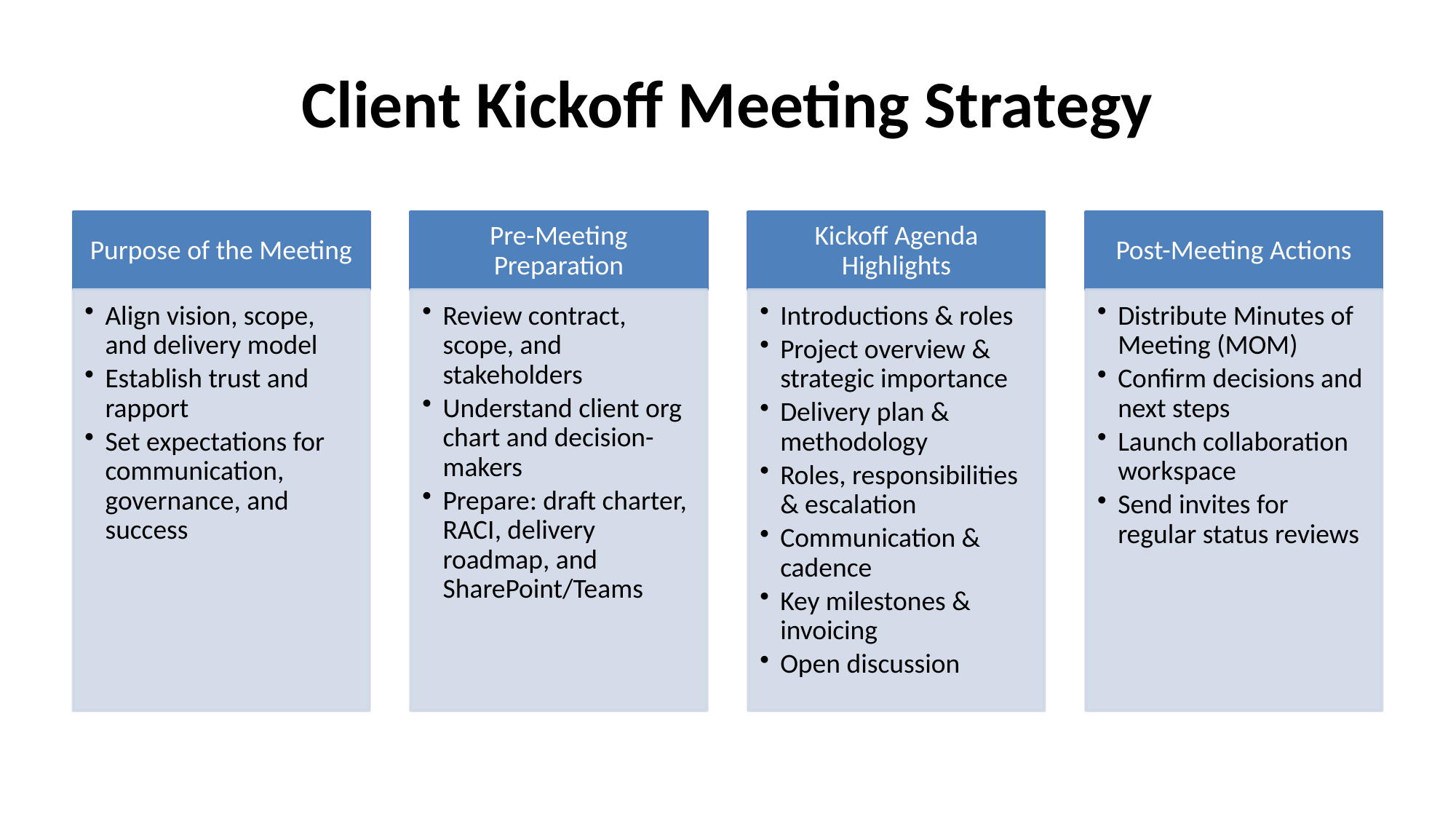

# Client Kickoff Meeting Strategy
Purpose of the Meeting
Align vision, scope, and delivery model
Establish trust and rapport
Set expectations for communication, governance, and success
Pre-Meeting Preparation
Review contract, scope, and stakeholders
Understand client org chart and decision-makers
Prepare: draft charter, RACI, delivery roadmap, and SharePoint/Teams
Kickoff Agenda Highlights
Introductions & roles
Project overview & strategic importance
Delivery plan & methodology
Roles, responsibilities & escalation
Communication & cadence
Key milestones & invoicing
Open discussion
Post-Meeting Actions
Distribute Minutes of Meeting (MOM)
Confirm decisions and next steps
Launch collaboration workspace
Send invites for regular status reviews